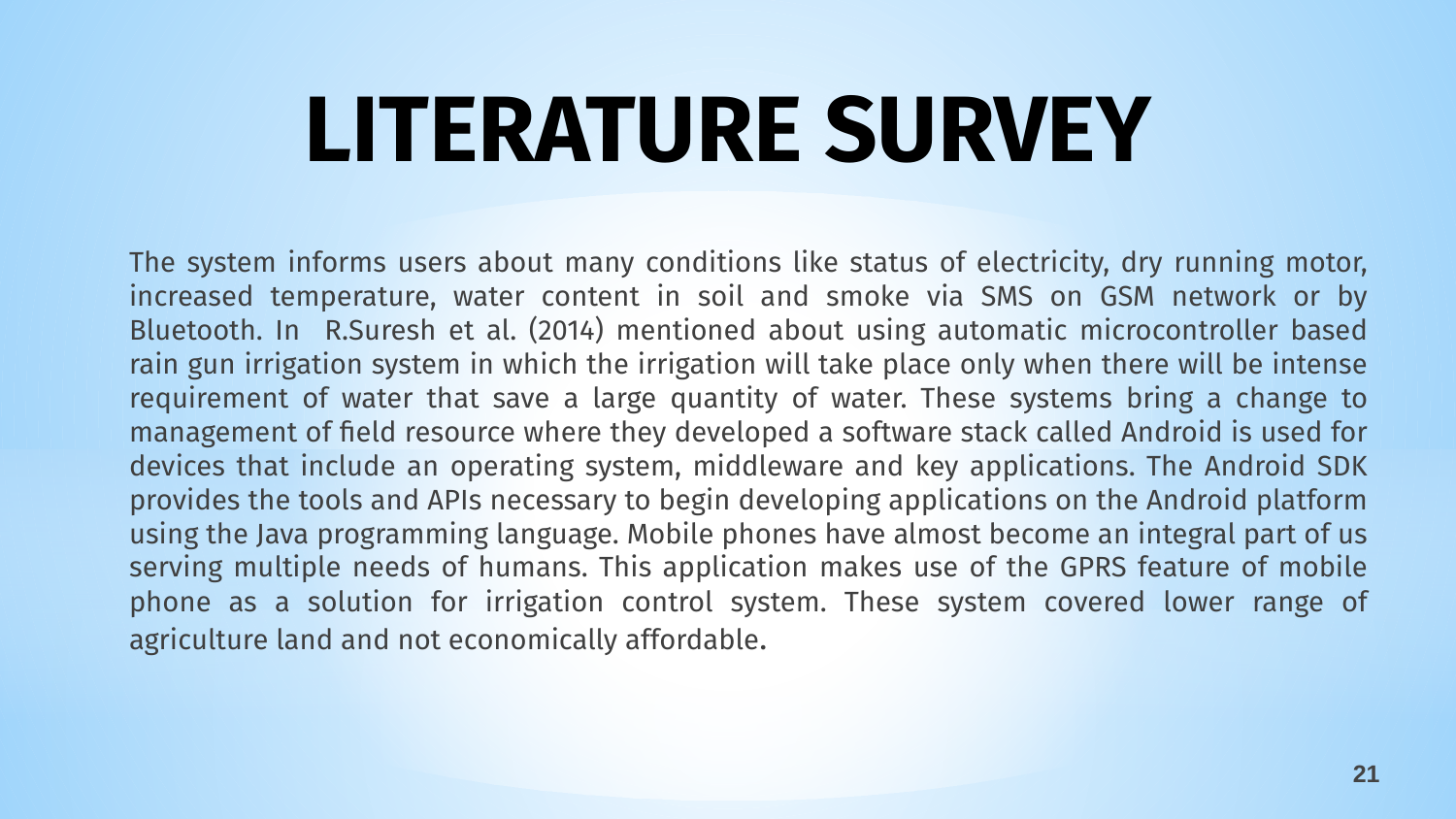

# LITERATURE SURVEY
The system informs users about many conditions like status of electricity, dry running motor, increased temperature, water content in soil and smoke via SMS on GSM network or by Bluetooth. In  R.Suresh et al. (2014) mentioned about using automatic microcontroller based rain gun irrigation system in which the irrigation will take place only when there will be intense requirement of water that save a large quantity of water. These systems bring a change to management of field resource where they developed a software stack called Android is used for devices that include an operating system, middleware and key applications. The Android SDK provides the tools and APIs necessary to begin developing applications on the Android platform using the Java programming language. Mobile phones have almost become an integral part of us serving multiple needs of humans. This application makes use of the GPRS feature of mobile phone as a solution for irrigation control system. These system covered lower range of agriculture land and not economically affordable.
21